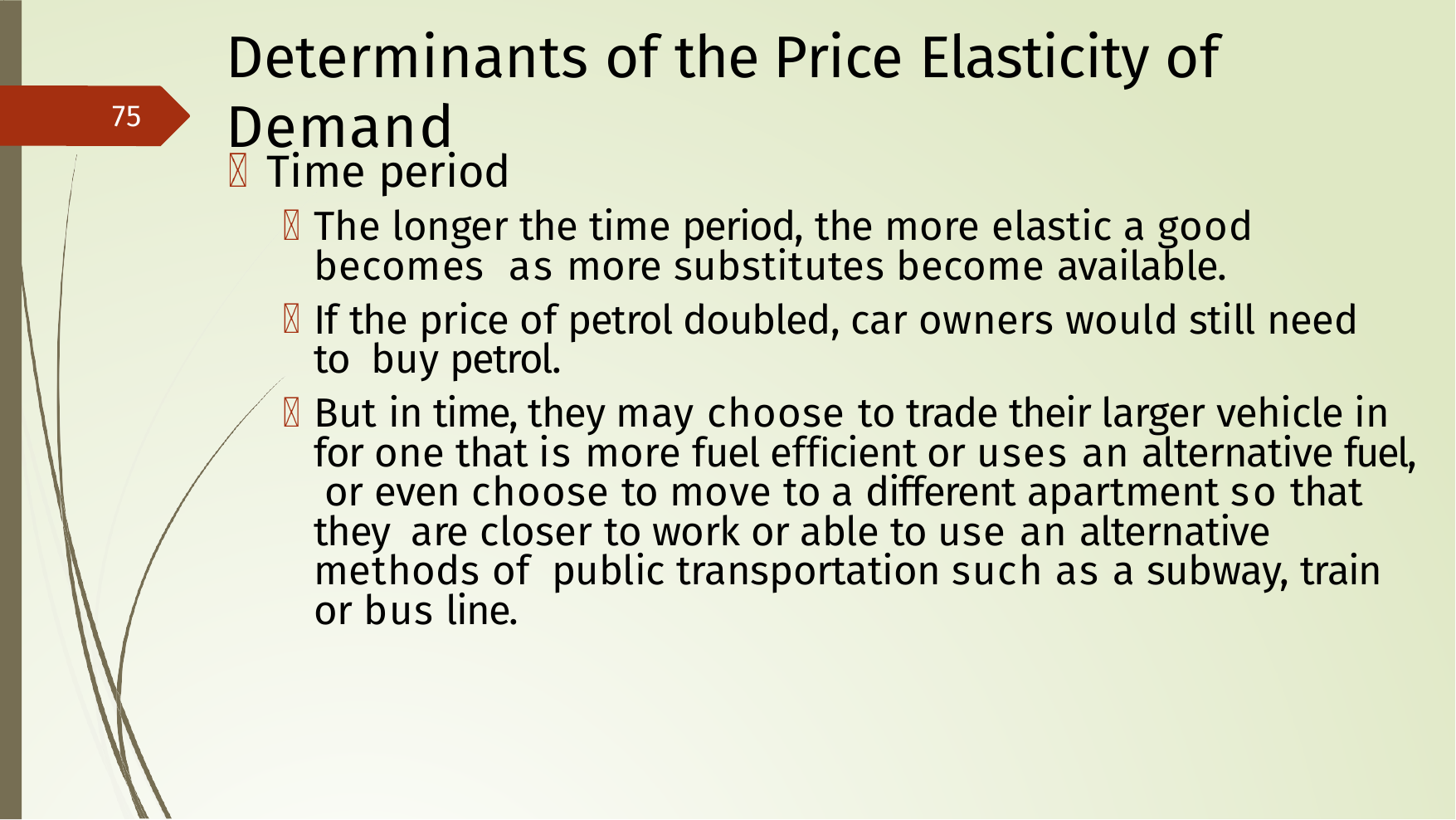

# Determinants of the Price Elasticity of  Demand
75
Time period
The longer the time period, the more elastic a good becomes  as more substitutes become available.
If the price of petrol doubled, car owners would still need to  buy petrol.
But in time, they may choose to trade their larger vehicle in  for one that is more fuel eﬃcient or uses an alternative fuel,  or even choose to move to a different apartment so that they  are closer to work or able to use an alternative methods of  public transportation such as a subway, train or bus line.